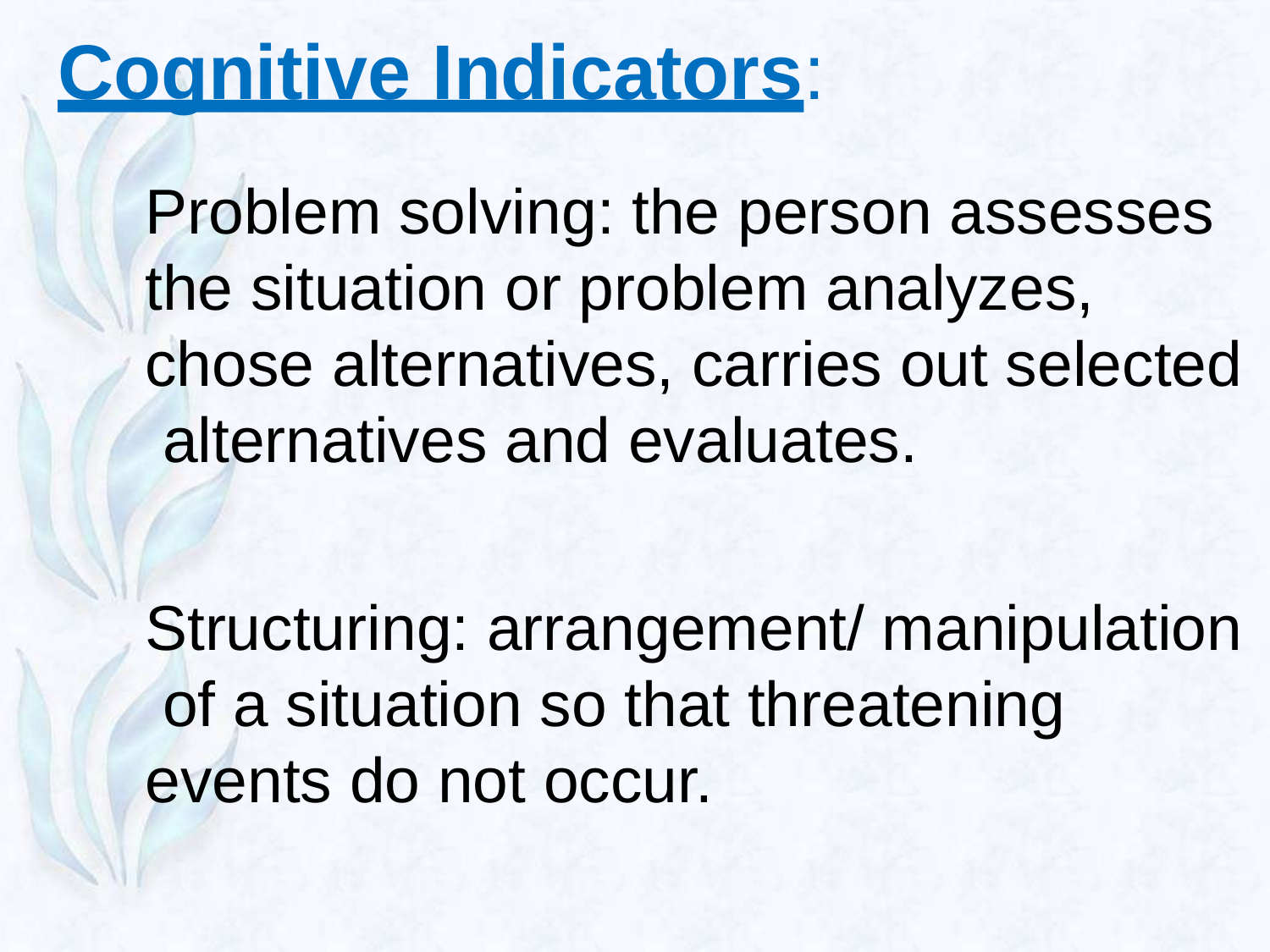

# Cognitive Indicators:

Problem solving: the person assesses  the situation or problem analyzes,  chose alternatives, carries out selected  alternatives and evaluates.

Structuring: arrangement/ manipulation  of a situation so that threatening  events do not occur.